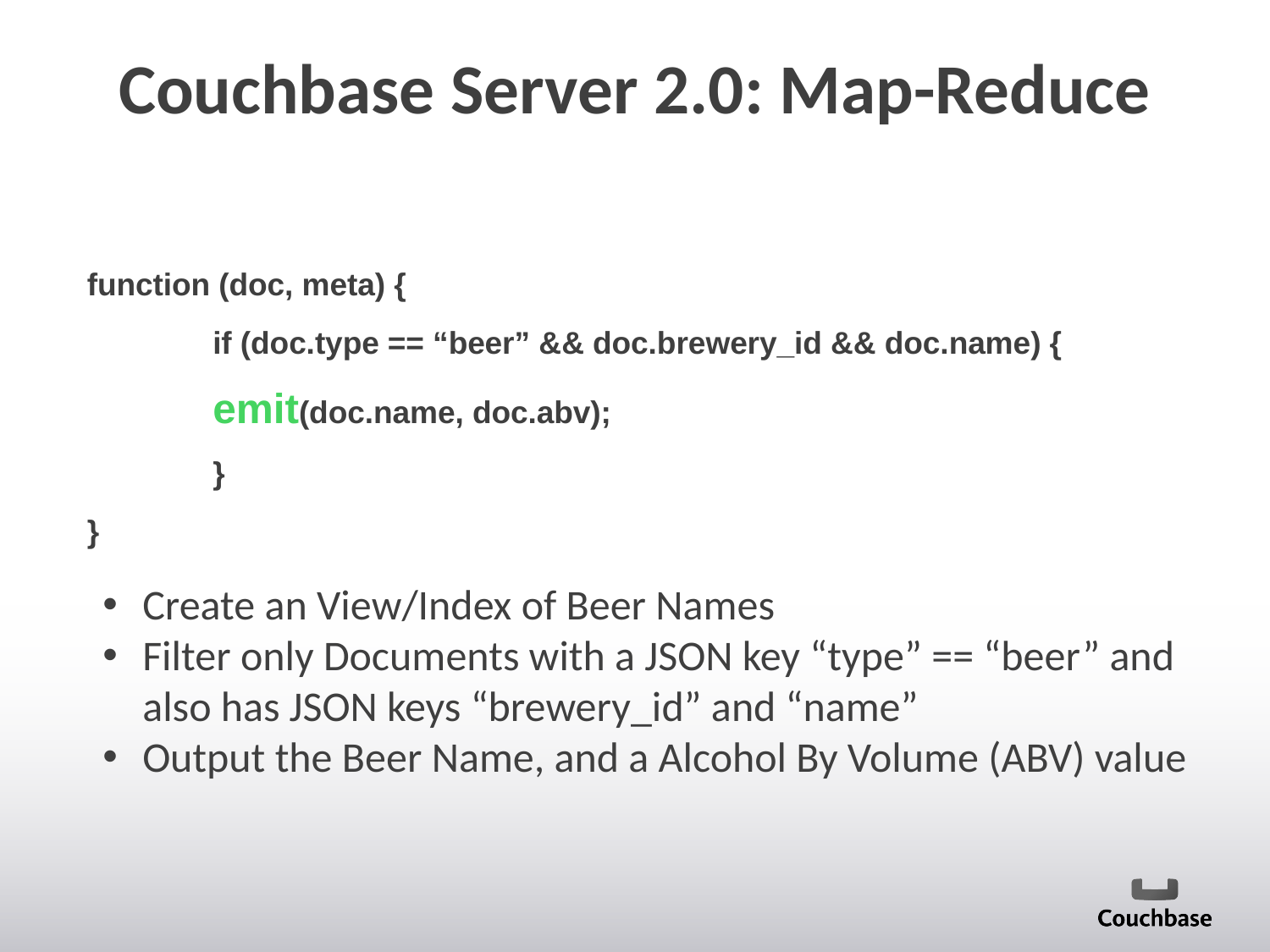

# Couchbase Server 2.0: Map-Reduce
function (doc, meta) {
	if (doc.type == “beer” && doc.brewery_id && doc.name) {
		emit(doc.name, doc.abv);
	}
}
Create an View/Index of Beer Names
Filter only Documents with a JSON key “type” == “beer” and also has JSON keys “brewery_id” and “name”
Output the Beer Name, and a Alcohol By Volume (ABV) value